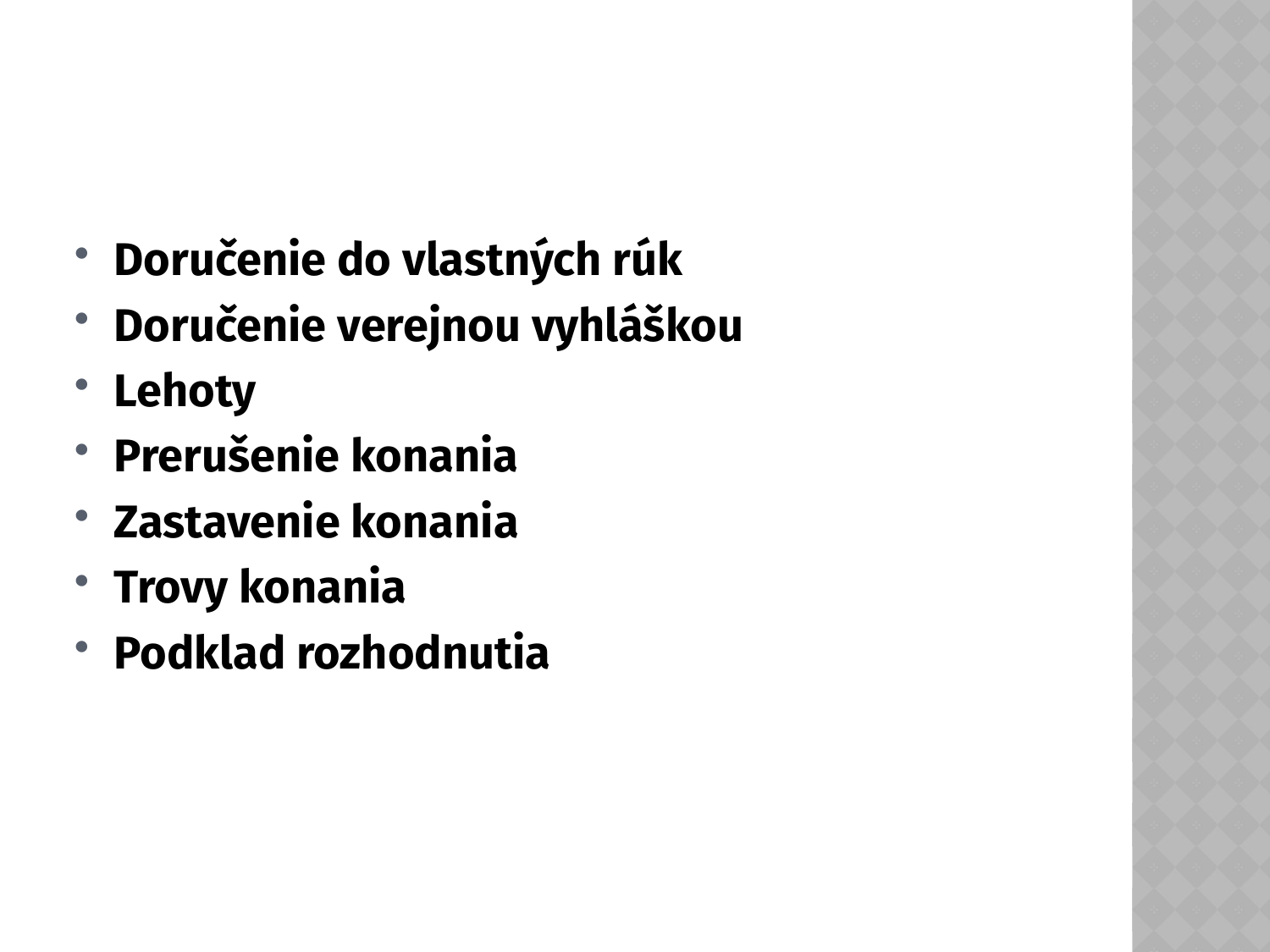

#
Doručenie do vlastných rúk
Doručenie verejnou vyhláškou
Lehoty
Prerušenie konania
Zastavenie konania
Trovy konania
Podklad rozhodnutia